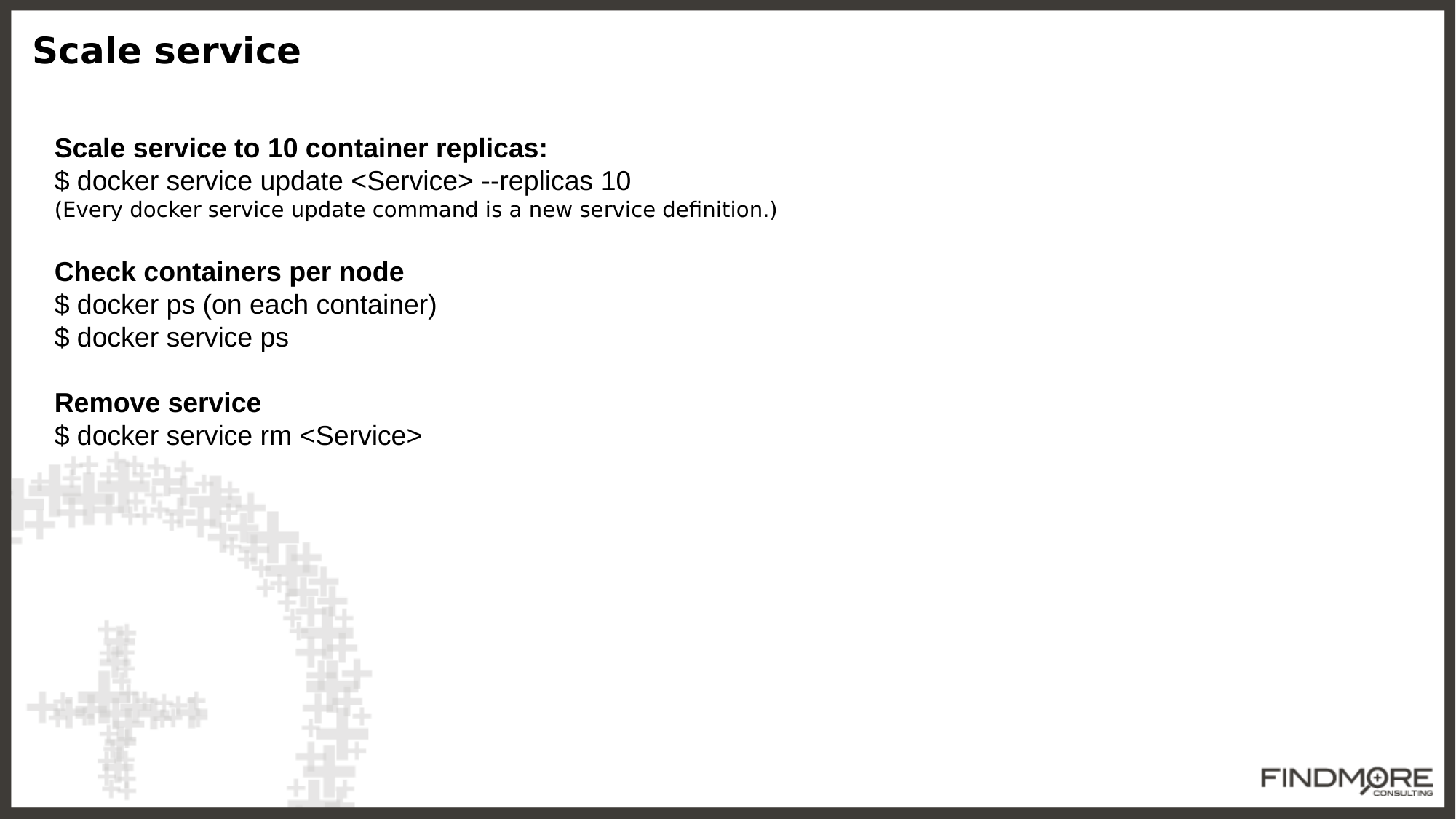

Scale service
Scale service to 10 container replicas:
$ docker service update <Service> --replicas 10
(Every docker service update command is a new service definition.)

Check containers per node
$ docker ps (on each container)
$ docker service ps

Remove service
$ docker service rm <Service>